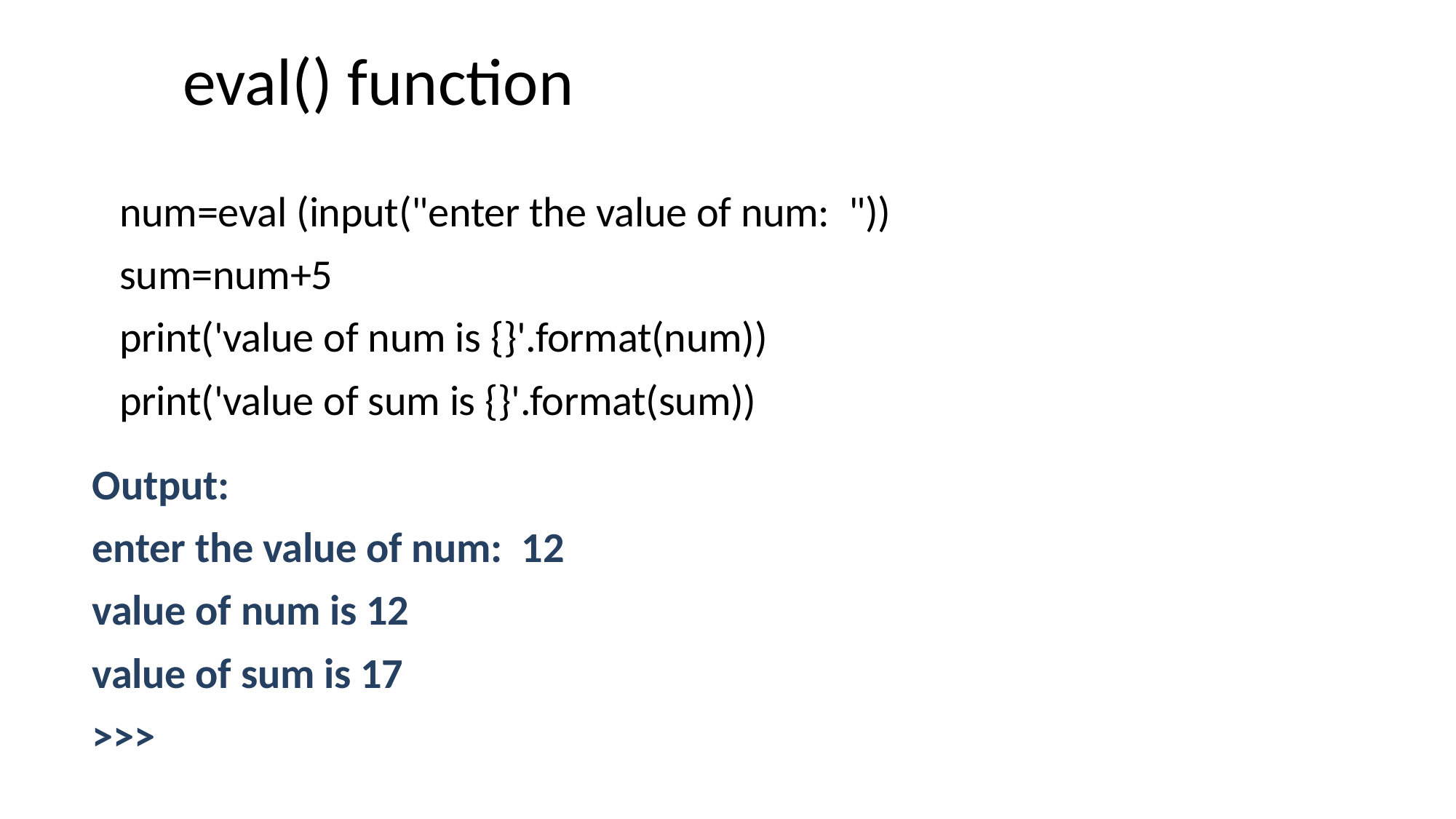

# eval() function
num=eval (input("enter the value of num:  "))
sum=num+5
print('value of num is {}'.format(num))
print('value of sum is {}'.format(sum))
Output:
enter the value of num:  12
value of num is 12
value of sum is 17
>>>